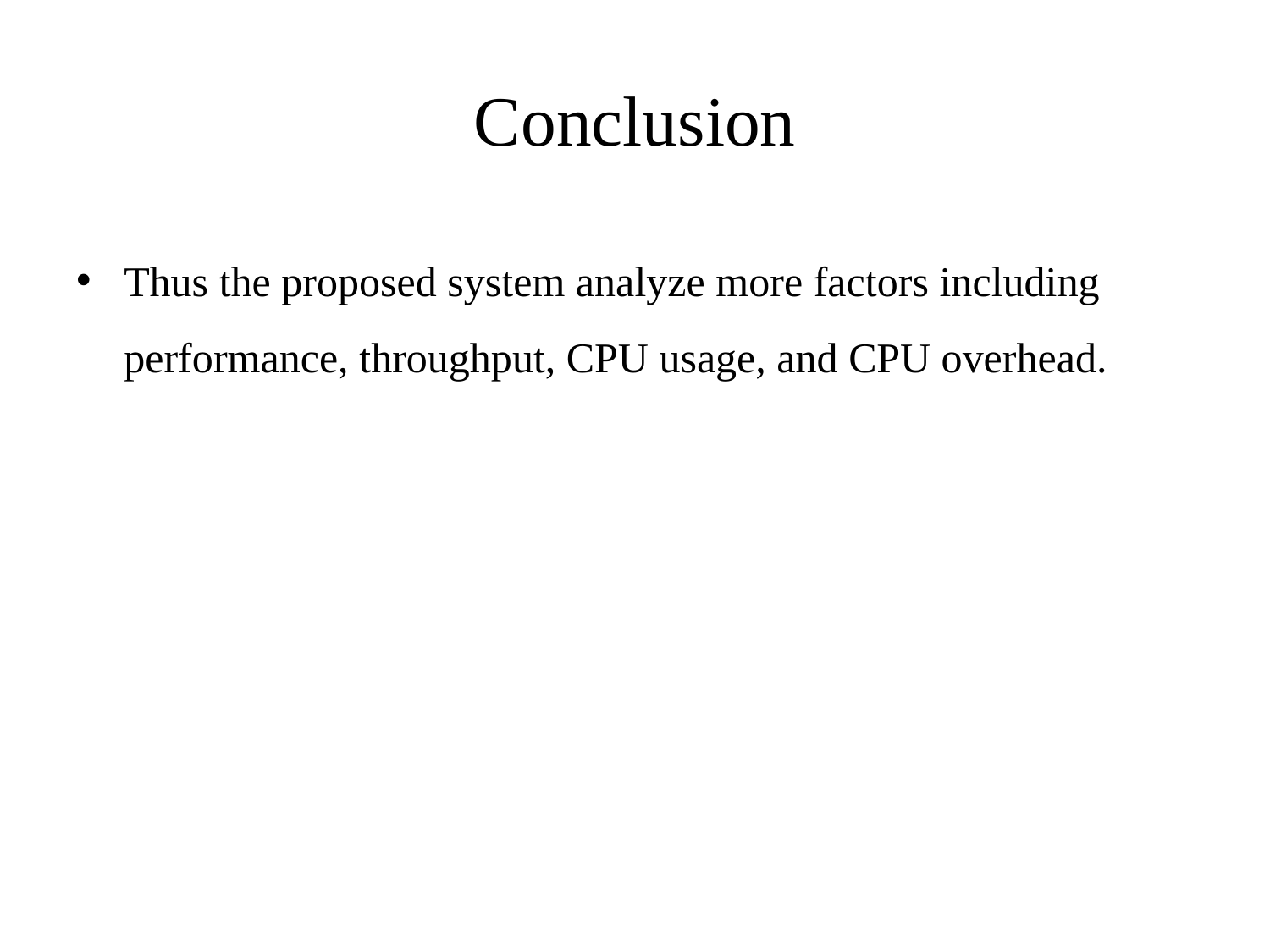

# Conclusion
Thus the proposed system analyze more factors including performance, throughput, CPU usage, and CPU overhead.